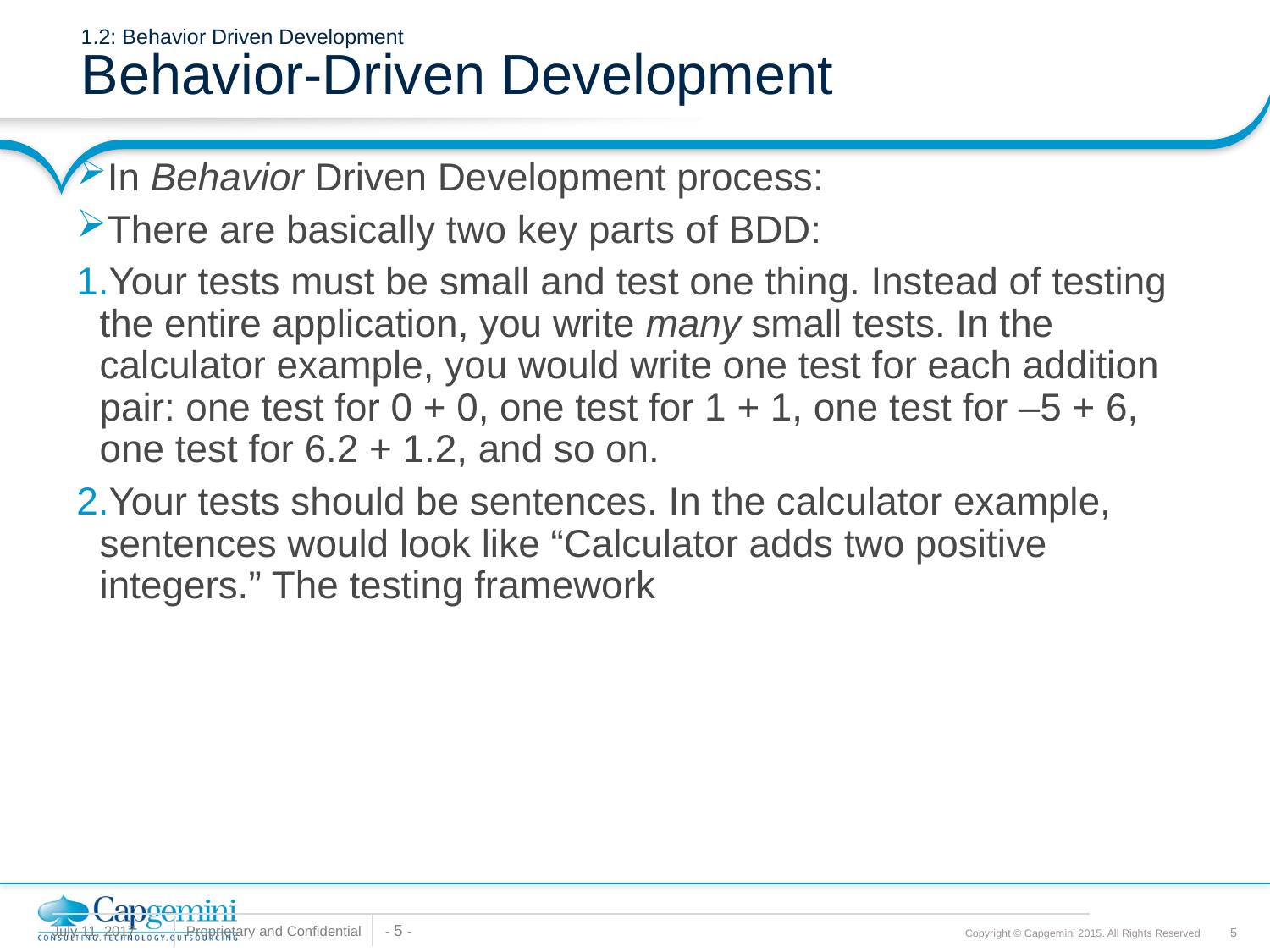

# 1.2: Behavior Driven Development Behavior-Driven Development
In Behavior Driven Development process:
There are basically two key parts of BDD:
Your tests must be small and test one thing. Instead of testing the entire application, you write many small tests. In the calculator example, you would write one test for each addition pair: one test for 0 + 0, one test for 1 + 1, one test for –5 + 6, one test for 6.2 + 1.2, and so on.
Your tests should be sentences. In the calculator example, sentences would look like “Calculator adds two positive integers.” The testing framework